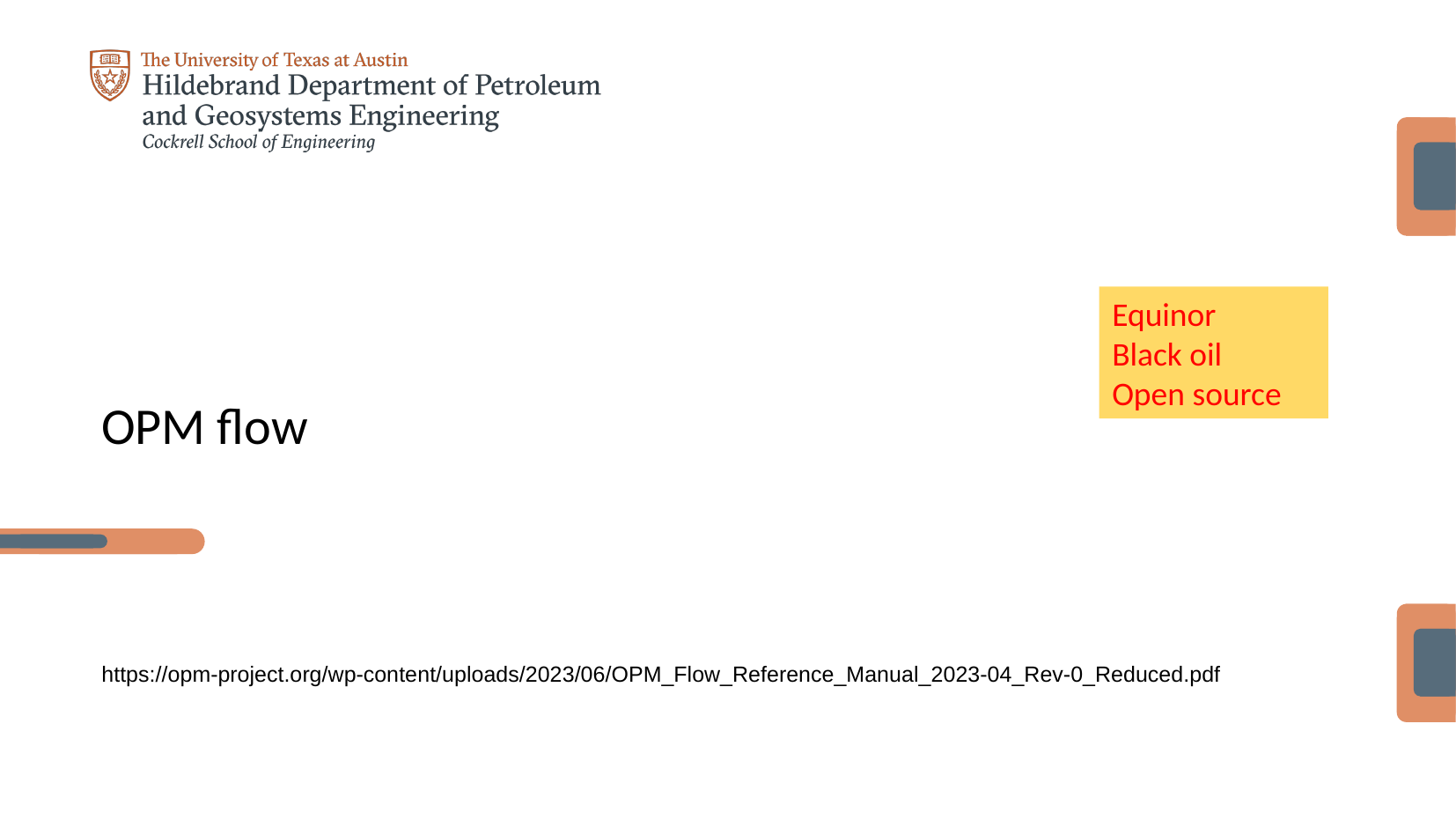

Equinor
Black oil
Open source
# OPM flow
https://opm-project.org/wp-content/uploads/2023/06/OPM_Flow_Reference_Manual_2023-04_Rev-0_Reduced.pdf